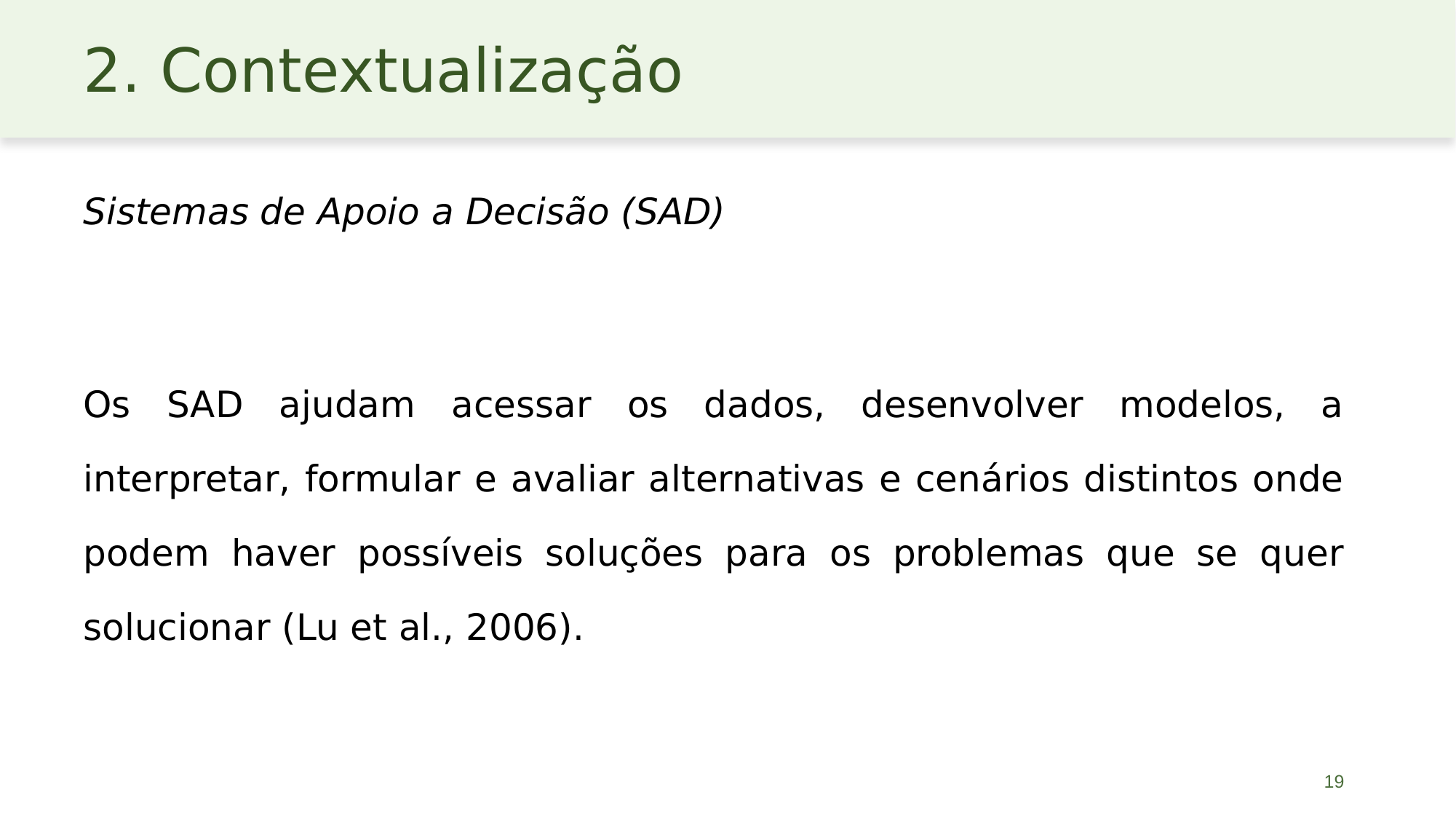

# 2. Contextualização
Sistemas de Apoio a Decisão (SAD)
Os SAD ajudam acessar os dados, desenvolver modelos, a interpretar, formular e avaliar alternativas e cenários distintos onde podem haver possíveis soluções para os problemas que se quer solucionar (Lu et al., 2006).
19